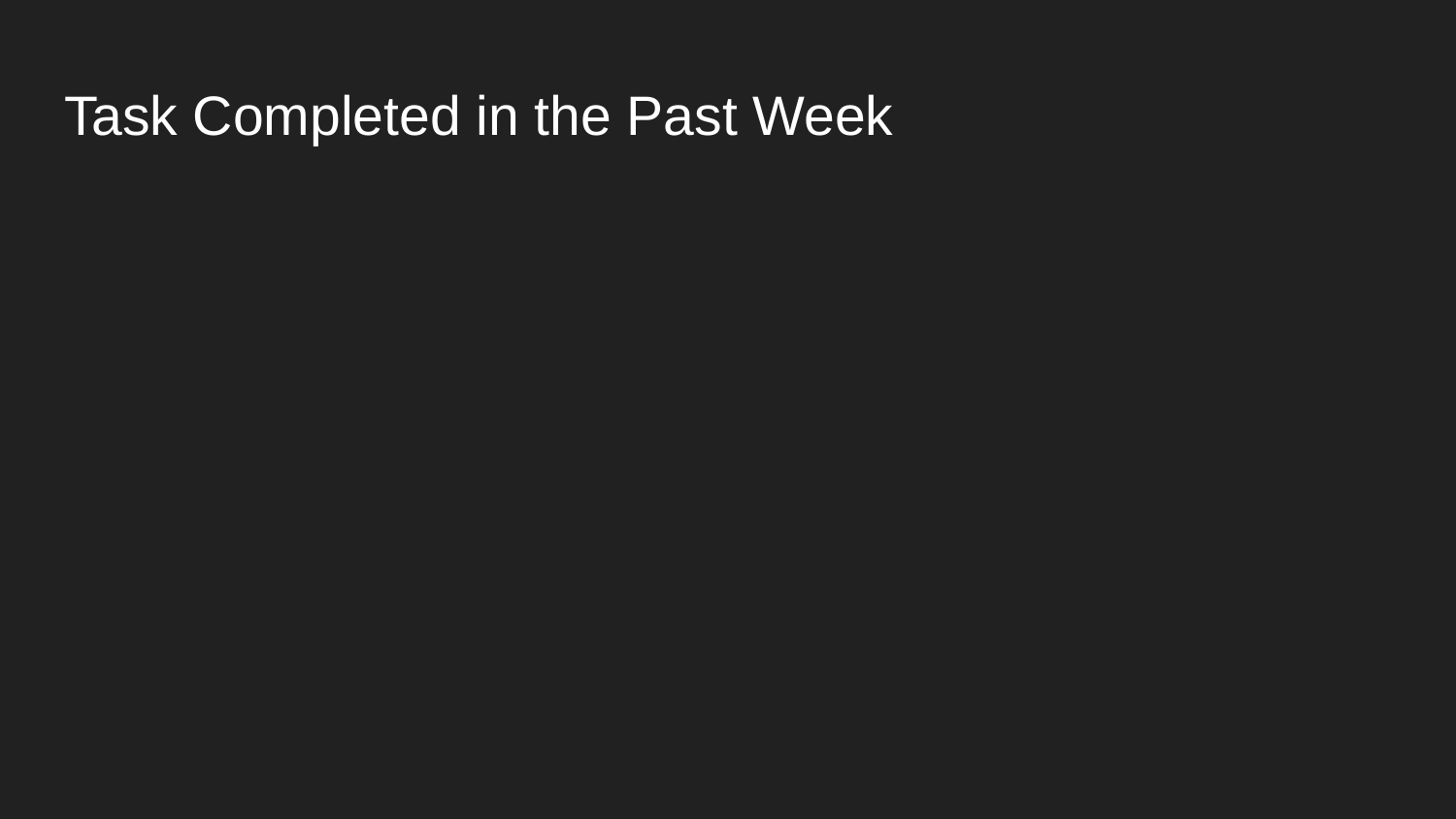

# Task Completed in the Past Week